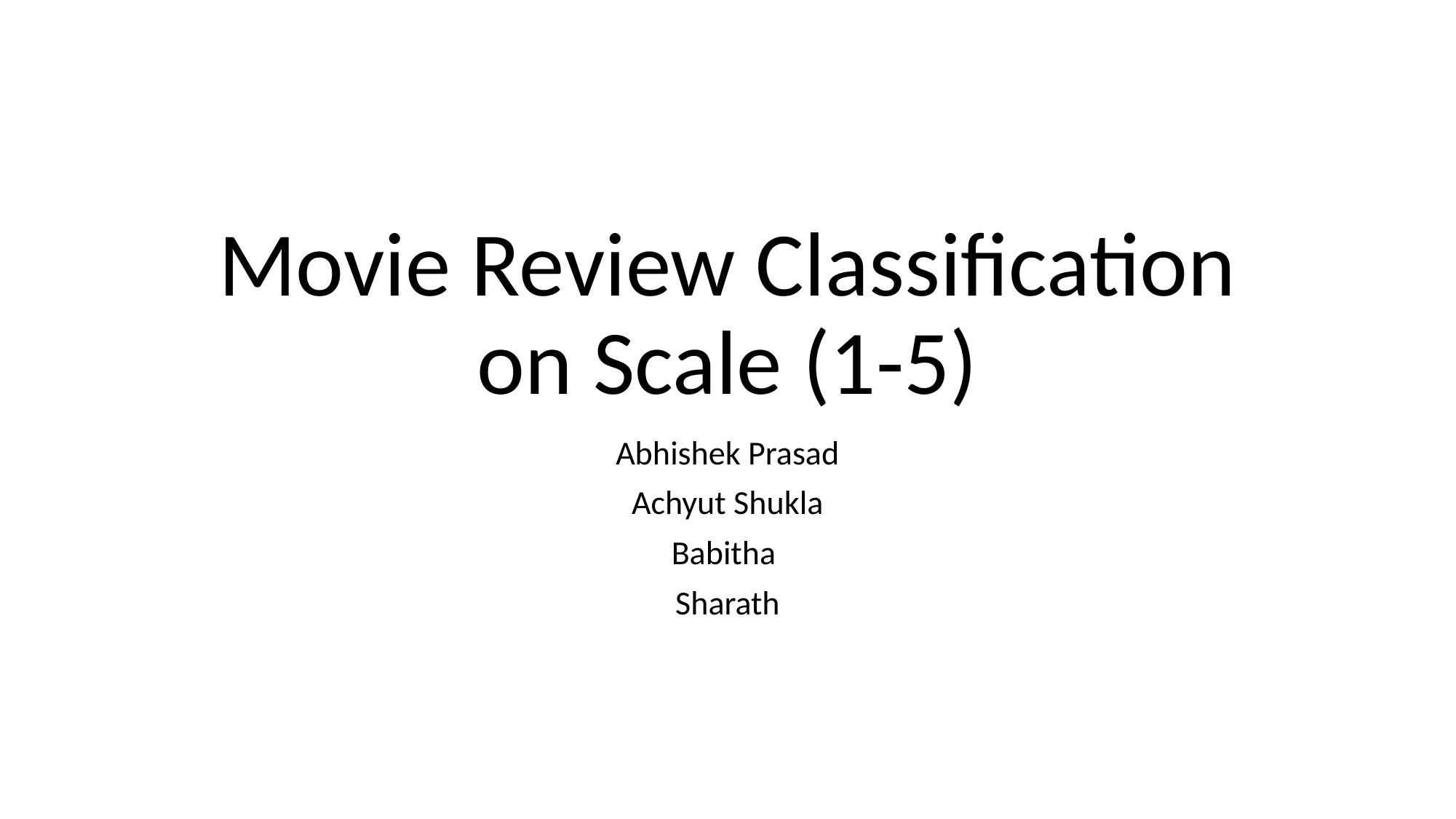

# Movie Review Classification on Scale (1-5)
Abhishek Prasad
Achyut Shukla
Babitha
Sharath